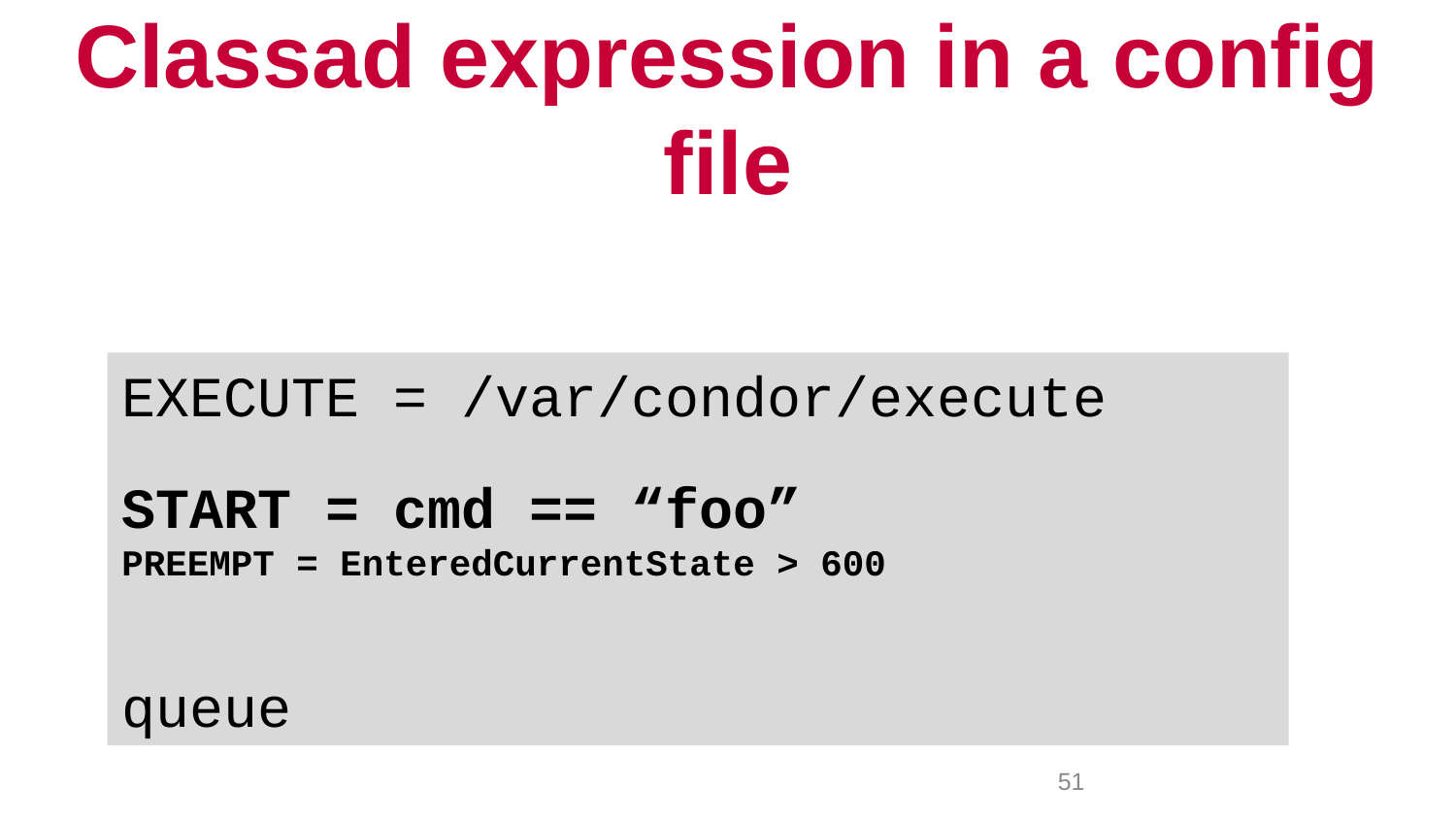

# Classad expression in a config file

EXECUTE = /var/condor/execute

START = cmd == “foo”
PREEMPT = EnteredCurrentState > 600

queue
51